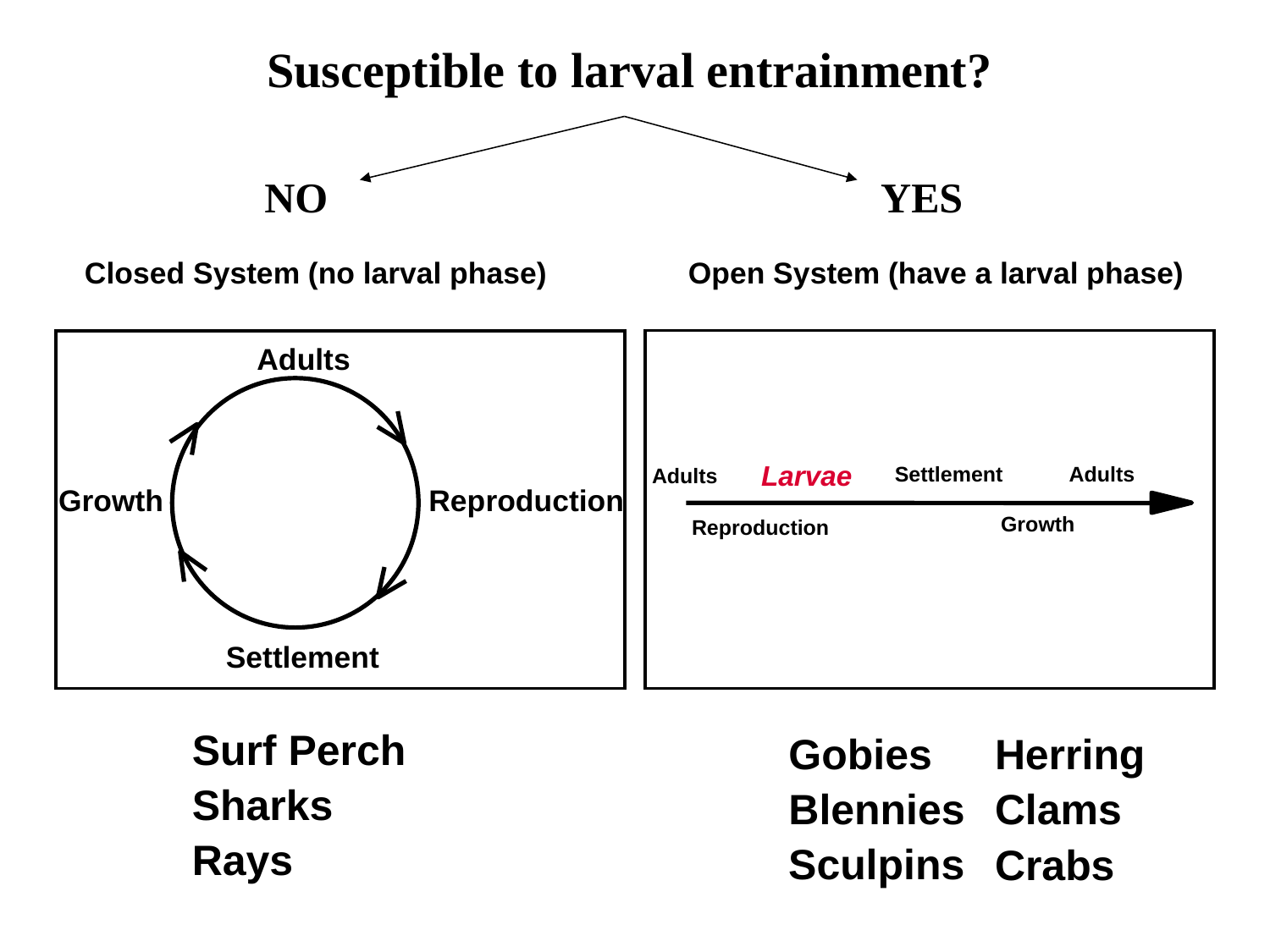

Susceptible to larval entrainment?

NO
YES
Closed System (no larval phase)
Open System (have a larval phase)

Adults

Larvae
Settlement
Adults
Adults
Growth
Reproduction

Growth
Reproduction

Settlement
Surf Perch
Gobies
Blennies
Sculpins
Herring
Clams
Crabs
Sharks
Rays